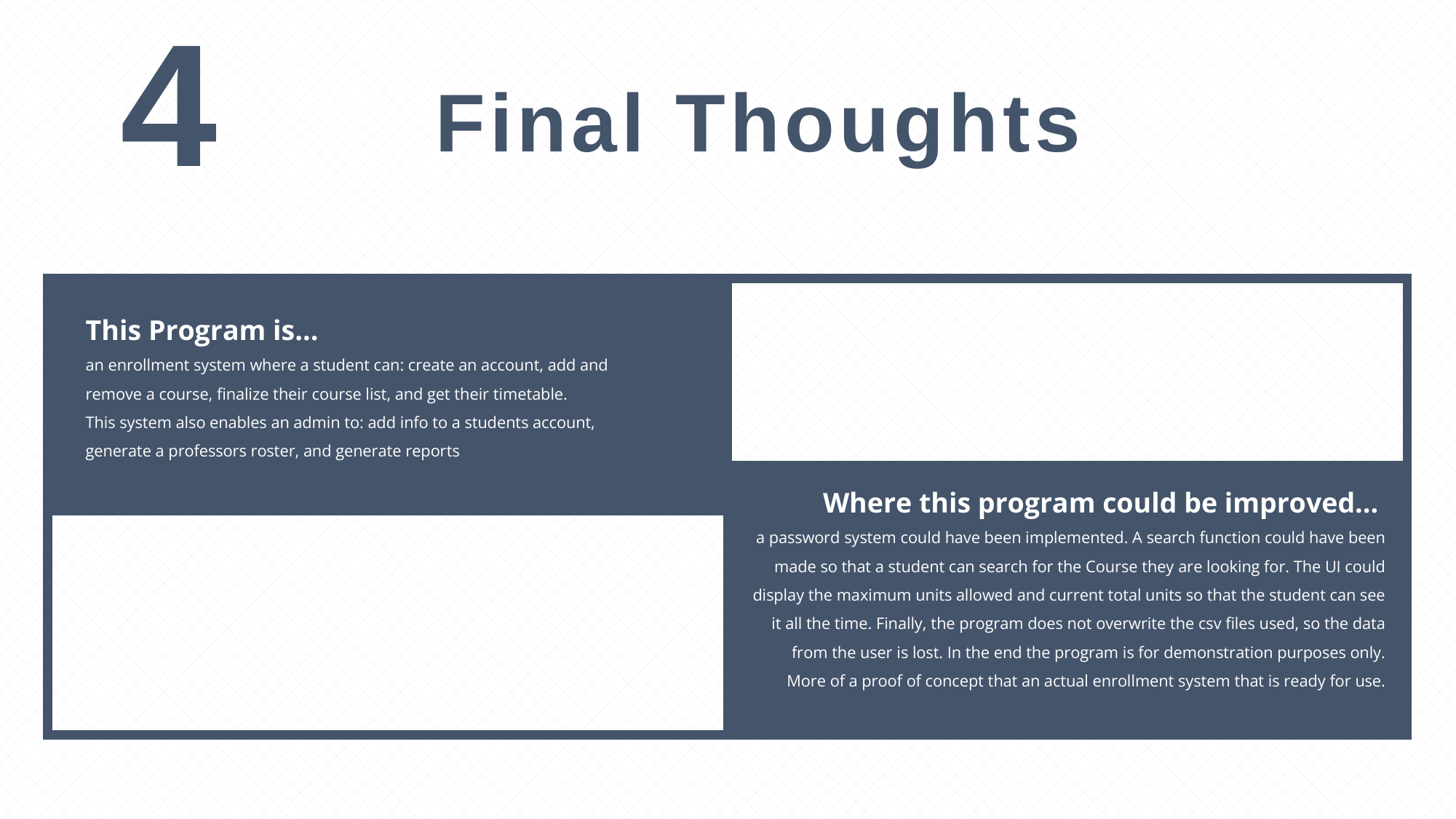

4
Final Thoughts

This Program is...
an enrollment system where a student can: create an account, add and remove a course, finalize their course list, and get their timetable.
This system also enables an admin to: add info to a students account, generate a professors roster, and generate reports

Where this program could be improved...
a password system could have been implemented. A search function could have been made so that a student can search for the Course they are looking for. The UI could display the maximum units allowed and current total units so that the student can see it all the time. Finally, the program does not overwrite the csv files used, so the data from the user is lost. In the end the program is for demonstration purposes only. More of a proof of concept that an actual enrollment system that is ready for use.